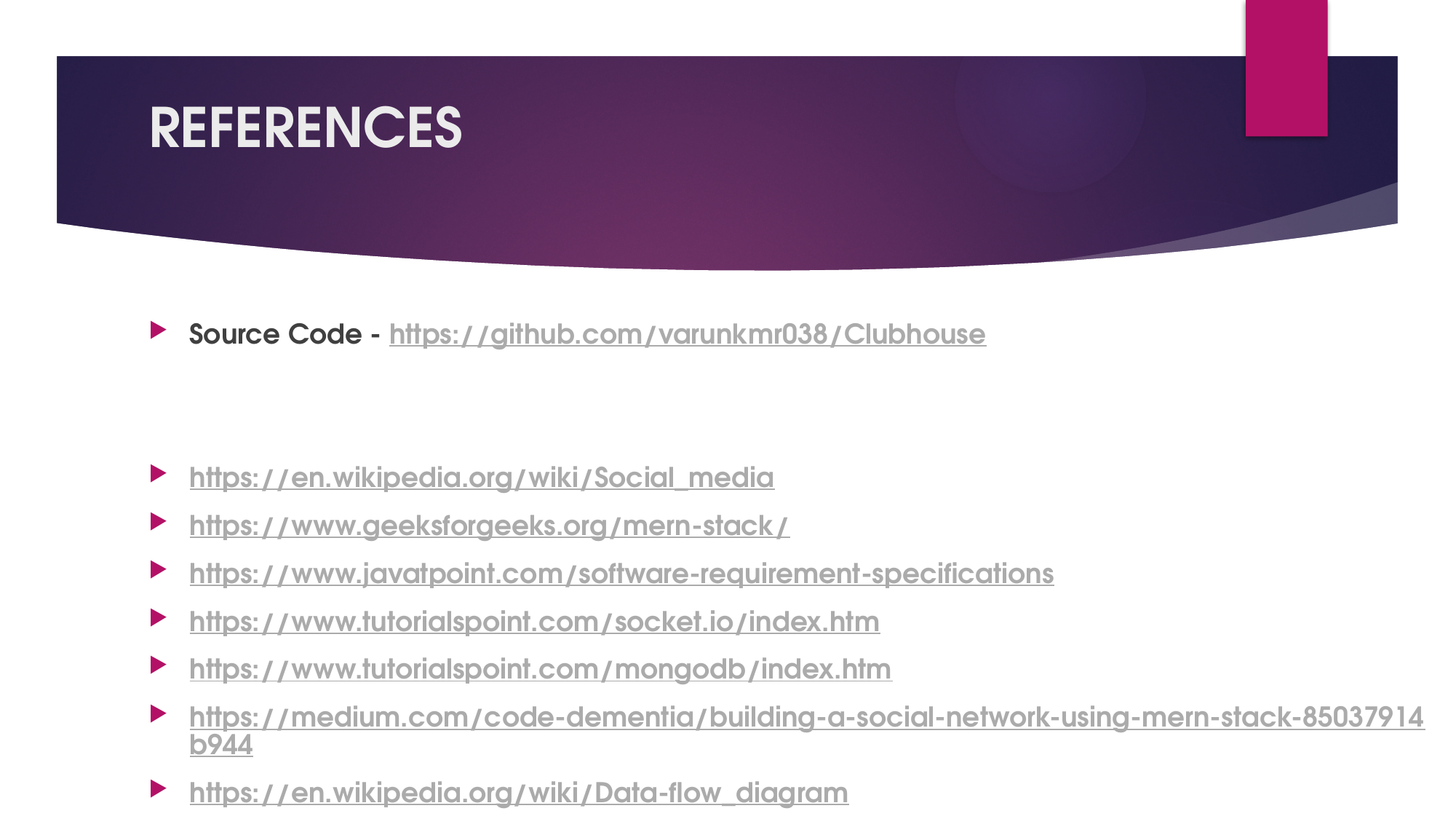

# REFERENCES
Source Code - https://github.com/varunkmr038/Clubhouse

https://en.wikipedia.org/wiki/Social_media
https://www.geeksforgeeks.org/mern-stack/
https://www.javatpoint.com/software-requirement-specifications
https://www.tutorialspoint.com/socket.io/index.htm
https://www.tutorialspoint.com/mongodb/index.htm
https://medium.com/code-dementia/building-a-social-network-using-mern-stack-85037914b944
https://en.wikipedia.org/wiki/Data-flow_diagram